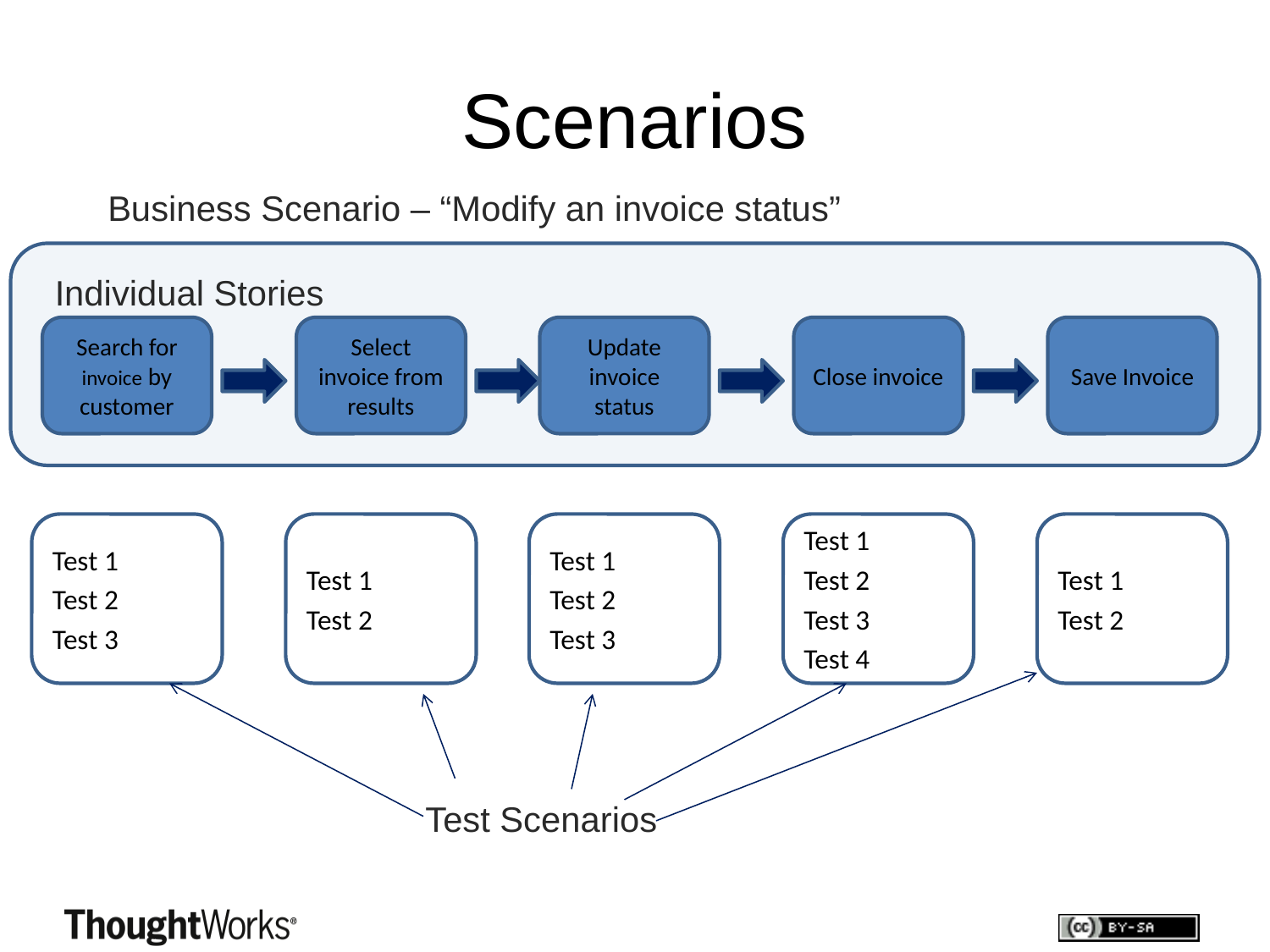

# Scenarios
Business Scenario – “Modify an invoice status”

Individual Stories
Search for invoice by customer
Select invoice from results
Update invoice status
Close invoice
Save Invoice

Test 1
Test 2
Test 3
Test 1
Test 2
Test 1
Test 2
Test 3
Test 1
Test 2
Test 3
Test 4
Test 1
Test 2
Test Scenarios